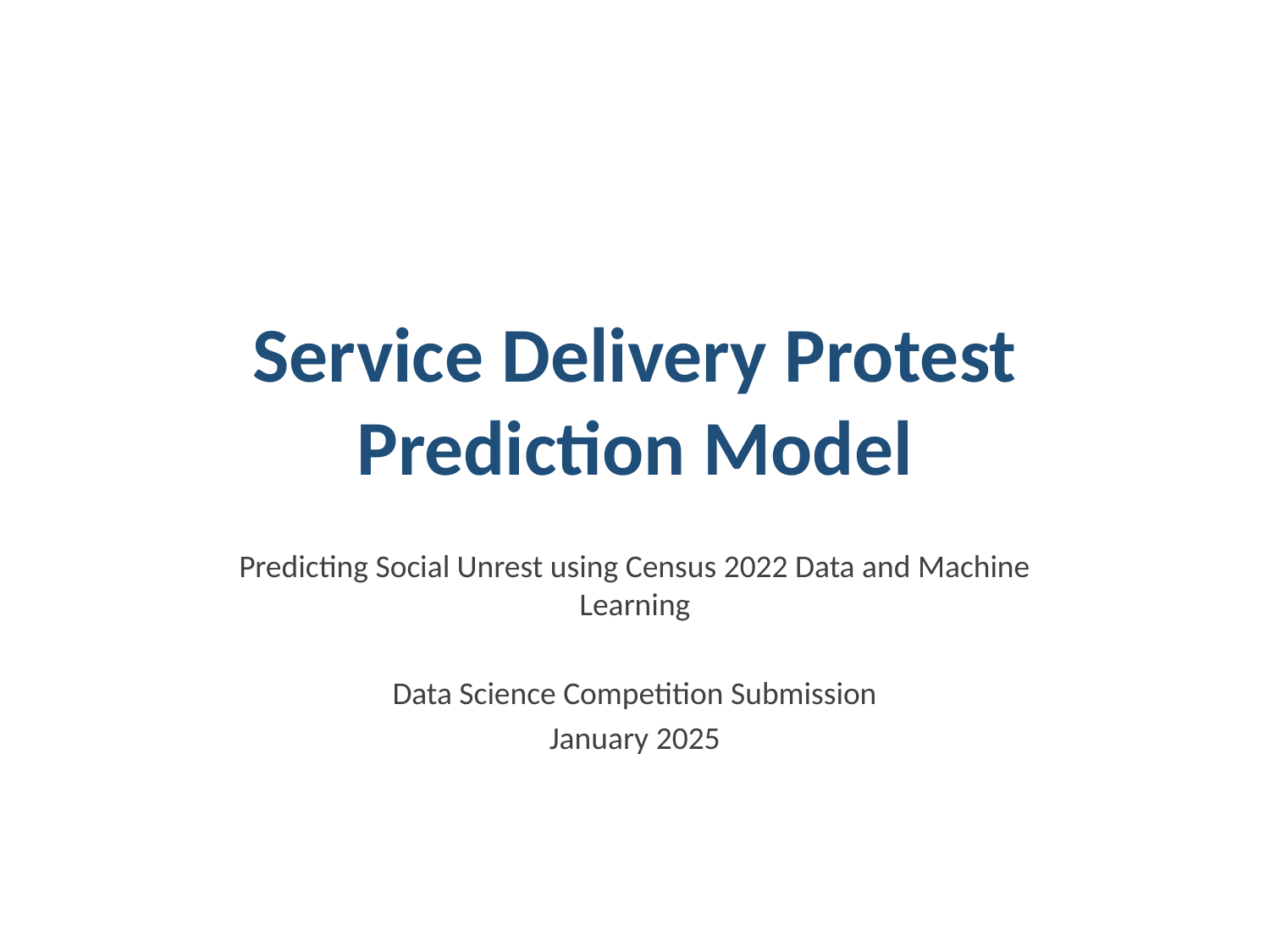

# Service Delivery Protest Prediction Model
Predicting Social Unrest using Census 2022 Data and Machine Learning

Data Science Competition Submission
January 2025